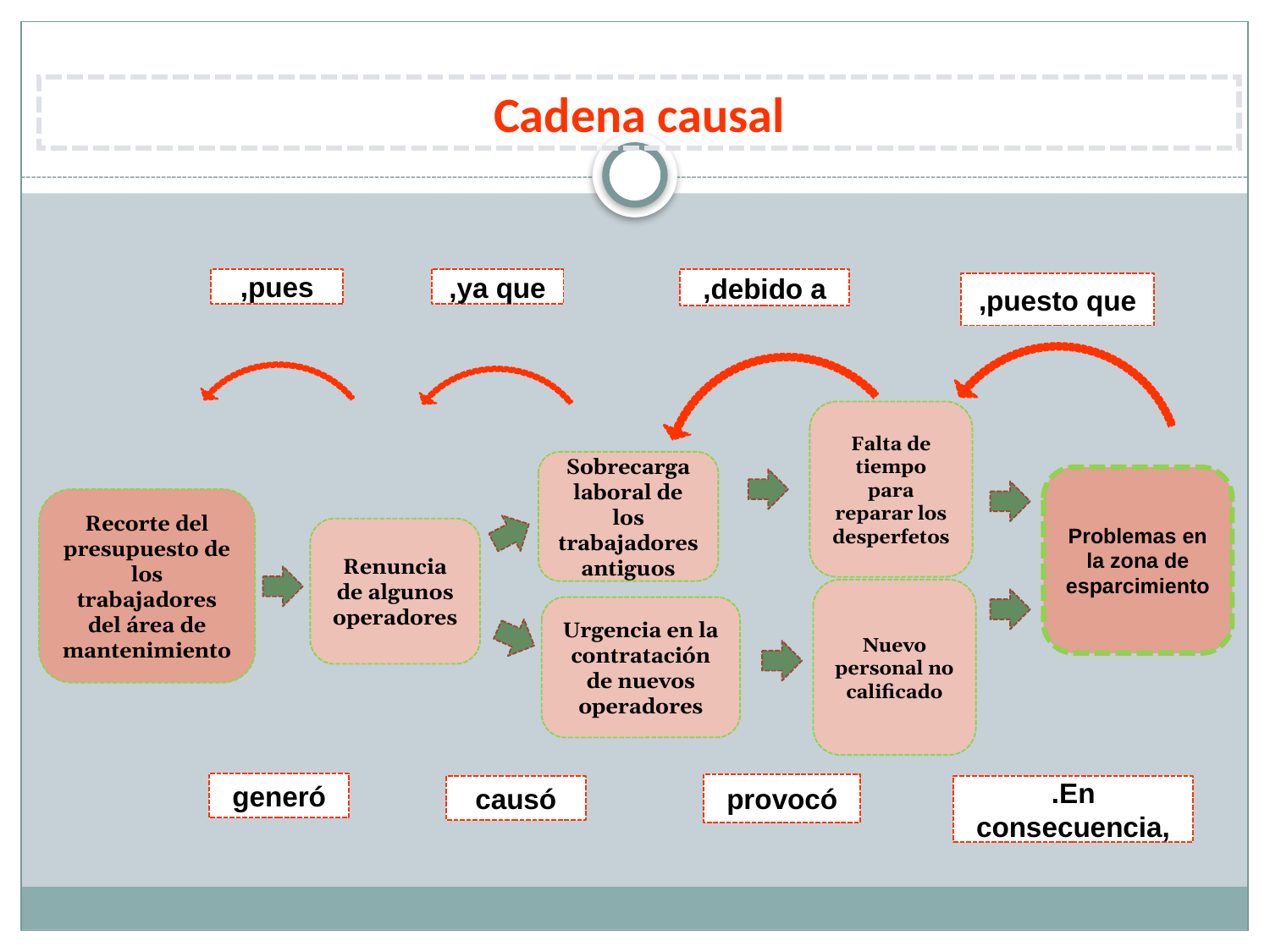

Cadena causal
,pues

,ya que

,debido a

,puesto que

Falta de tiempo para reparar los desperfetos
Sobrecarga laboral de los trabajadores antiguos
Problemas en la zona de esparcimiento

Recorte del presupuesto de los trabajadores del área de mantenimiento

Renuncia de algunos operadores

Nuevo personal no calificado

Urgencia en la contratación de nuevos operadores

generó
provocó
causó
.En consecuencia,